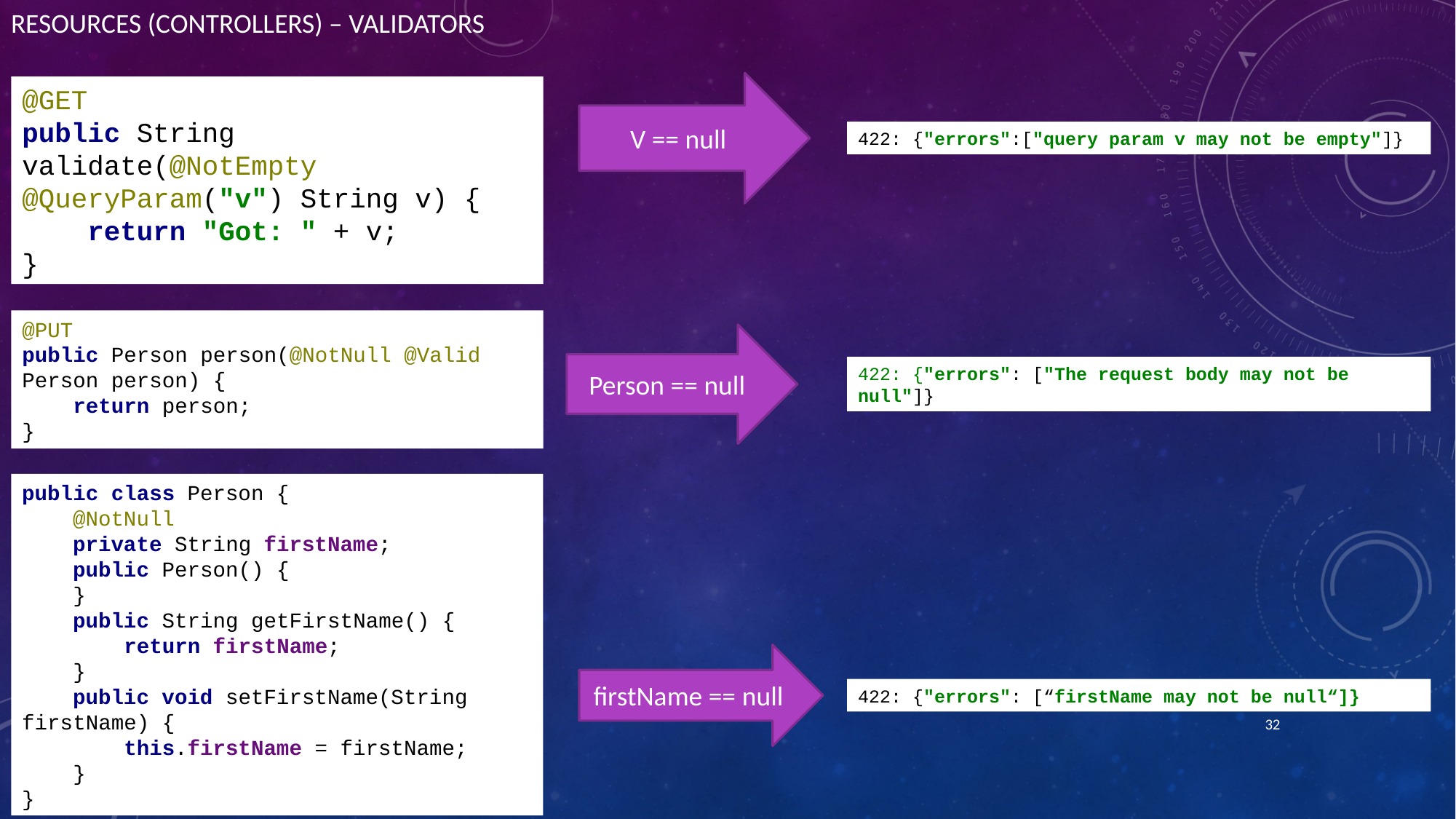

# Resources (controllers) – validators
V == null
@GET
public String validate(@NotEmpty @QueryParam("v") String v) {
    return "Got: " + v;
}
422: {"errors":["query param v may not be empty"]}
@PUT
public Person person(@NotNull @Valid Person person) {
    return person;
}
Person == null
422: {"errors": ["The request body may not be null"]}
public class Person {
    @NotNull
    private String firstName;
    public Person() {
    }
    public String getFirstName() {
        return firstName;
    }
    public void setFirstName(String firstName) {
        this.firstName = firstName;
    }
}
firstName == null
422: {"errors": [“firstName may not be null“]}
32